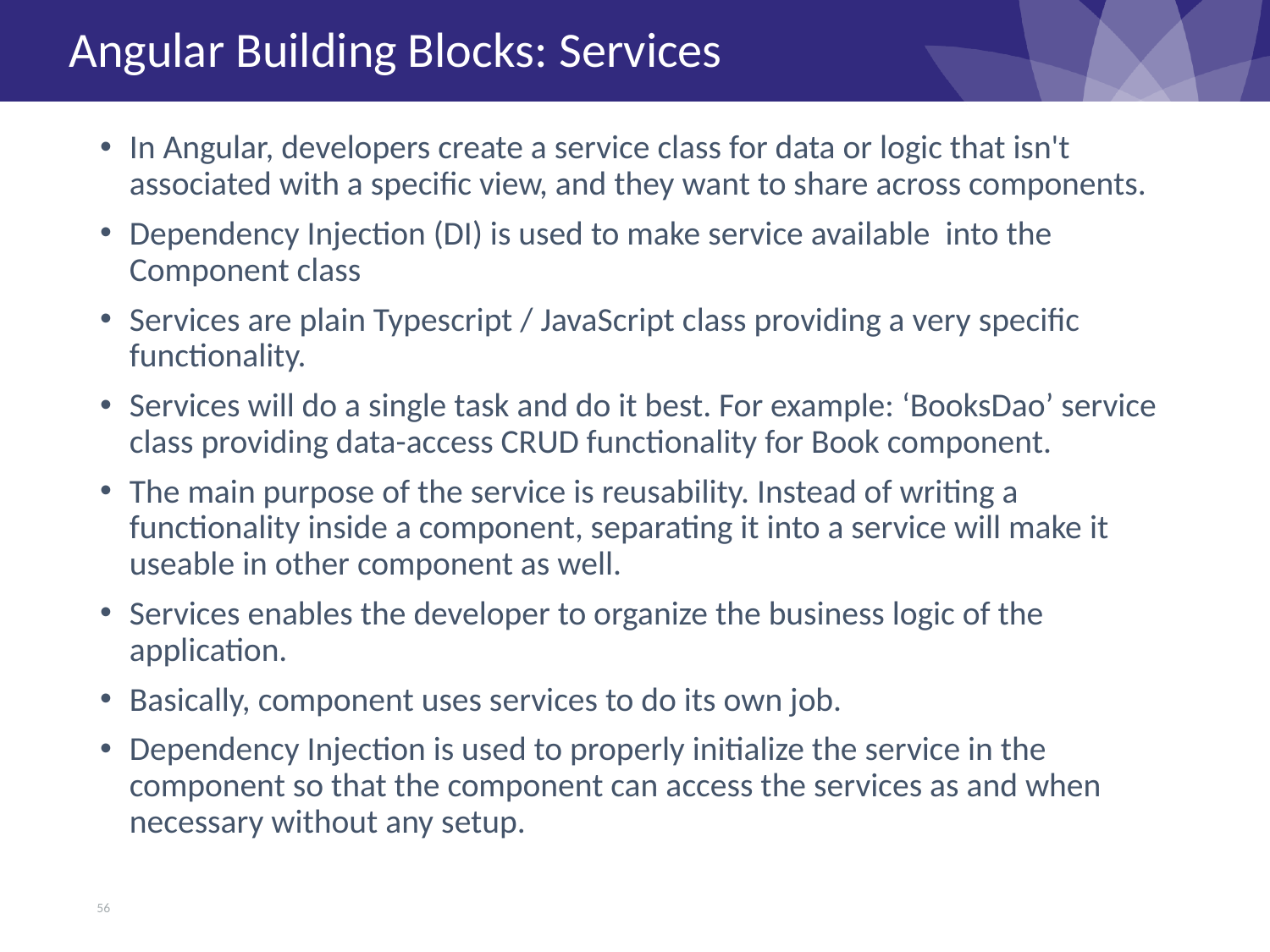

# Angular Building Blocks: Services
In Angular, developers create a service class for data or logic that isn't associated with a specific view, and they want to share across components.
Dependency Injection (DI) is used to make service available  into the Component class
Services are plain Typescript / JavaScript class providing a very specific functionality.
Services will do a single task and do it best. For example: ‘BooksDao’ service class providing data-access CRUD functionality for Book component.
The main purpose of the service is reusability. Instead of writing a functionality inside a component, separating it into a service will make it useable in other component as well.
Services enables the developer to organize the business logic of the application.
Basically, component uses services to do its own job.
Dependency Injection is used to properly initialize the service in the component so that the component can access the services as and when necessary without any setup.